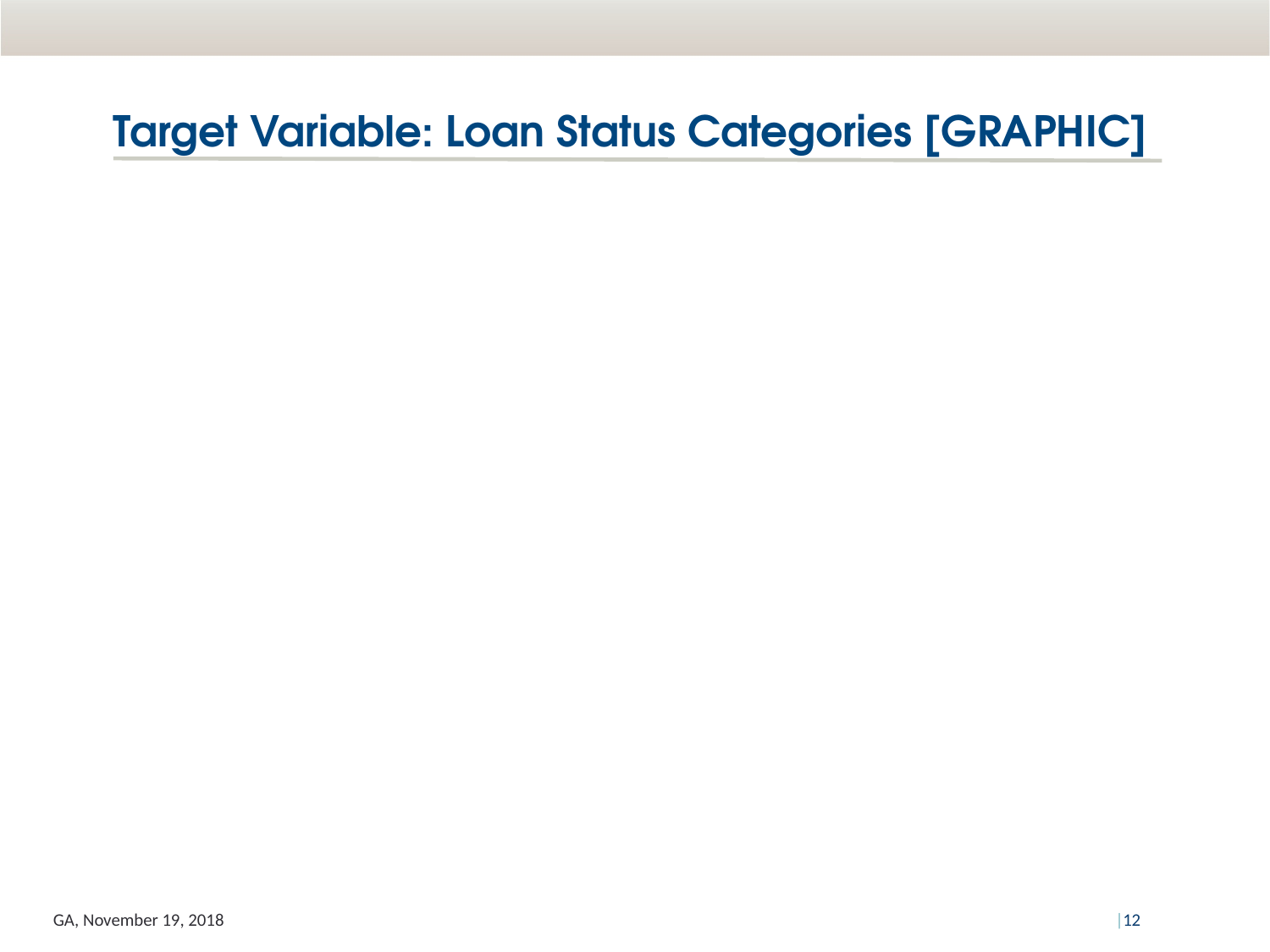

# Target Variable: Loan Status Categories [GRAPHIC]